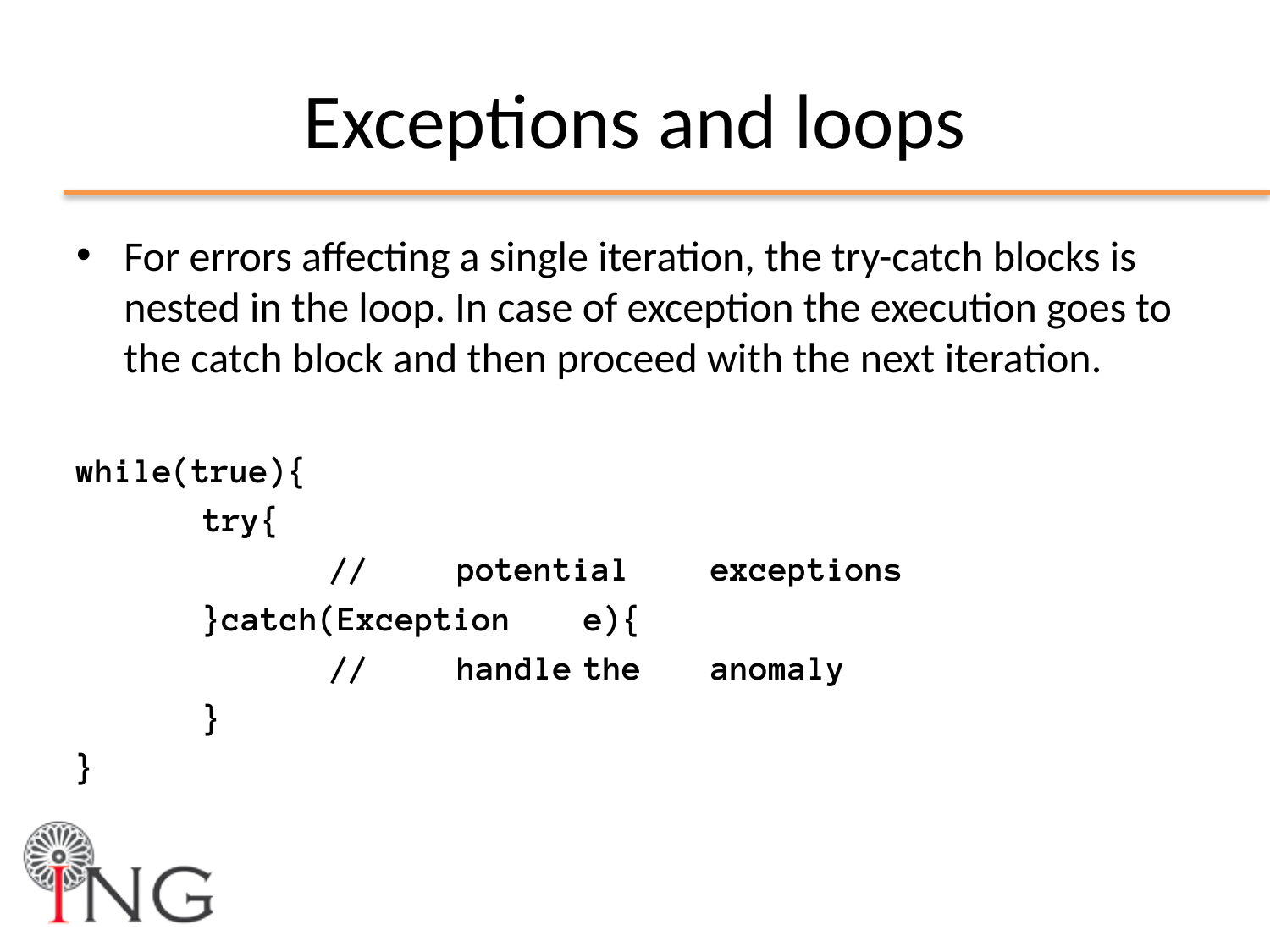

# Exceptions and loops
For errors affecting a single iteration, the try-catch blocks is nested in the loop. In case of exception the execution goes to the catch block and then proceed with the next iteration.

while(true){
	try{
		//	potential	exceptions
	}catch(Exception	e){
		//	handle	the	anomaly
	}
}